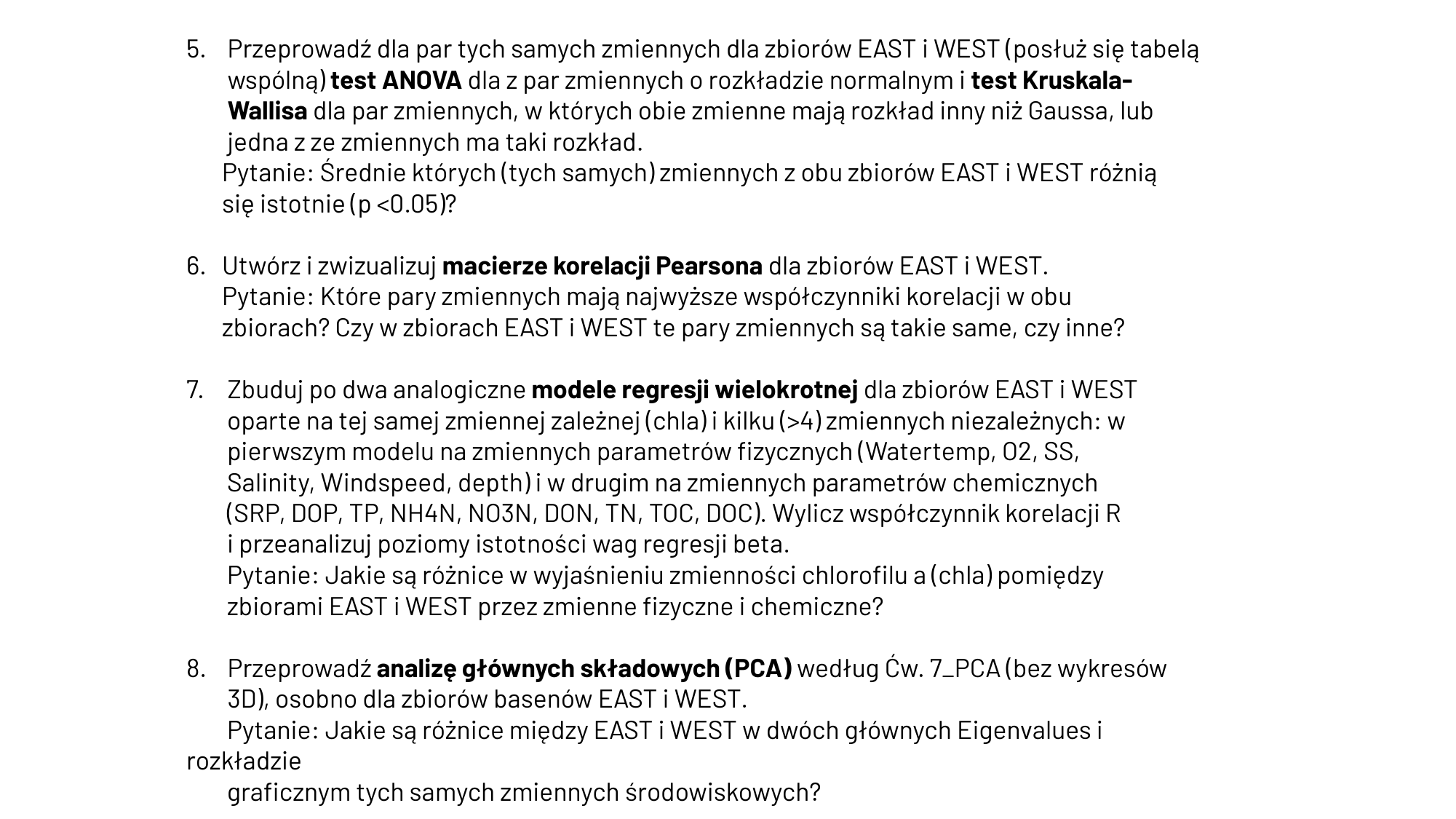

Przeprowadź dla par tych samych zmiennych dla zbiorów EAST i WEST (posłuż się tabelą wspólną) test ANOVA dla z par zmiennych o rozkładzie normalnym i test Kruskala-Wallisa dla par zmiennych, w których obie zmienne mają rozkład inny niż Gaussa, lub jedna z ze zmiennych ma taki rozkład.
       Pytanie: Średnie których (tych samych) zmiennych z obu zbiorów EAST i WEST różnią
       się istotnie (p <0.05)?

6.   Utwórz i zwizualizuj macierze korelacji Pearsona dla zbiorów EAST i WEST.
       Pytanie: Które pary zmiennych mają najwyższe współczynniki korelacji w obu
       zbiorach? Czy w zbiorach EAST i WEST te pary zmiennych są takie same, czy inne?

Zbuduj po dwa analogiczne modele regresji wielokrotnej dla zbiorów EAST i WEST
        oparte na tej samej zmiennej zależnej (chla) i kilku (>4) zmiennych niezależnych: w
        pierwszym modelu na zmiennych parametrów fizycznych (Watertemp, O2, SS,
        Salinity, Windspeed, depth) i w drugim na zmiennych parametrów chemicznych
        (SRP, DOP, TP, NH4N, NO3N, DON, TN, TOC, DOC). Wylicz współczynnik korelacji R
        i przeanalizuj poziomy istotności wag regresji beta.
        Pytanie: Jakie są różnice w wyjaśnieniu zmienności chlorofilu a (chla) pomiędzy
        zbiorami EAST i WEST przez zmienne fizyczne i chemiczne?

Przeprowadź analizę głównych składowych (PCA) według Ćw. 7_PCA (bez wykresów 3D), osobno dla zbiorów basenów EAST i WEST.
        Pytanie: Jakie są różnice między EAST i WEST w dwóch głównych Eigenvalues i rozkładzie
        graficznym tych samych zmiennych środowiskowych?